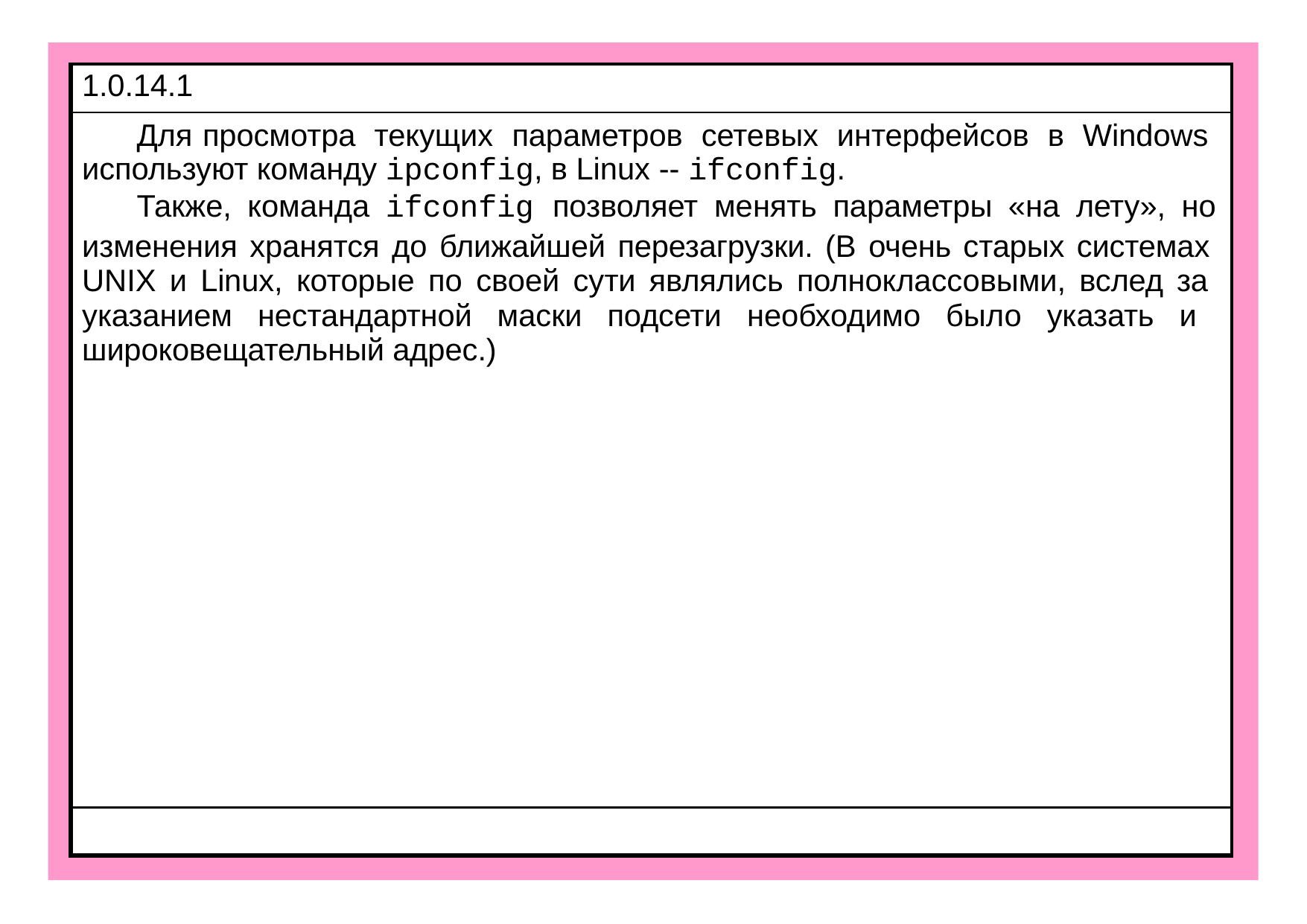

| 1.0.14.1 |
| --- |
| Для просмотра текущих параметров сетевых интерфейсов в Windows используют команду ipconfig, в Linux -- ifconfig. Также, команда ifconfig позволяет менять параметры «на лету», но изменения хранятся до ближайшей перезагрузки. (В очень старых системах UNIX и Linux, которые по своей сути являлись полноклассовыми, вслед за указанием нестандартной маски подсети необходимо было указать и широковещательный адрес.) |
|  |